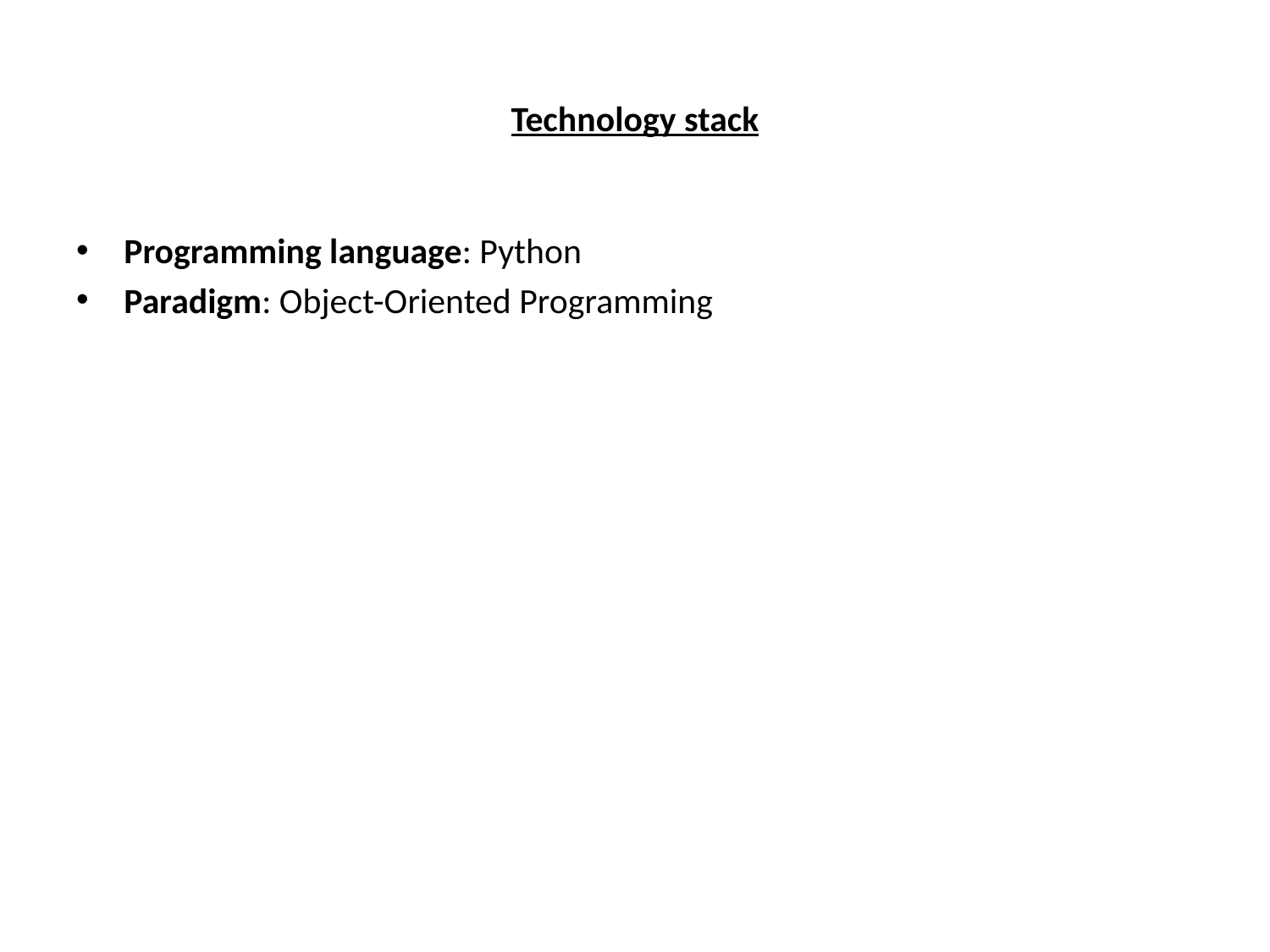

# Technology stack
Programming language: Python
Paradigm: Object-Oriented Programming